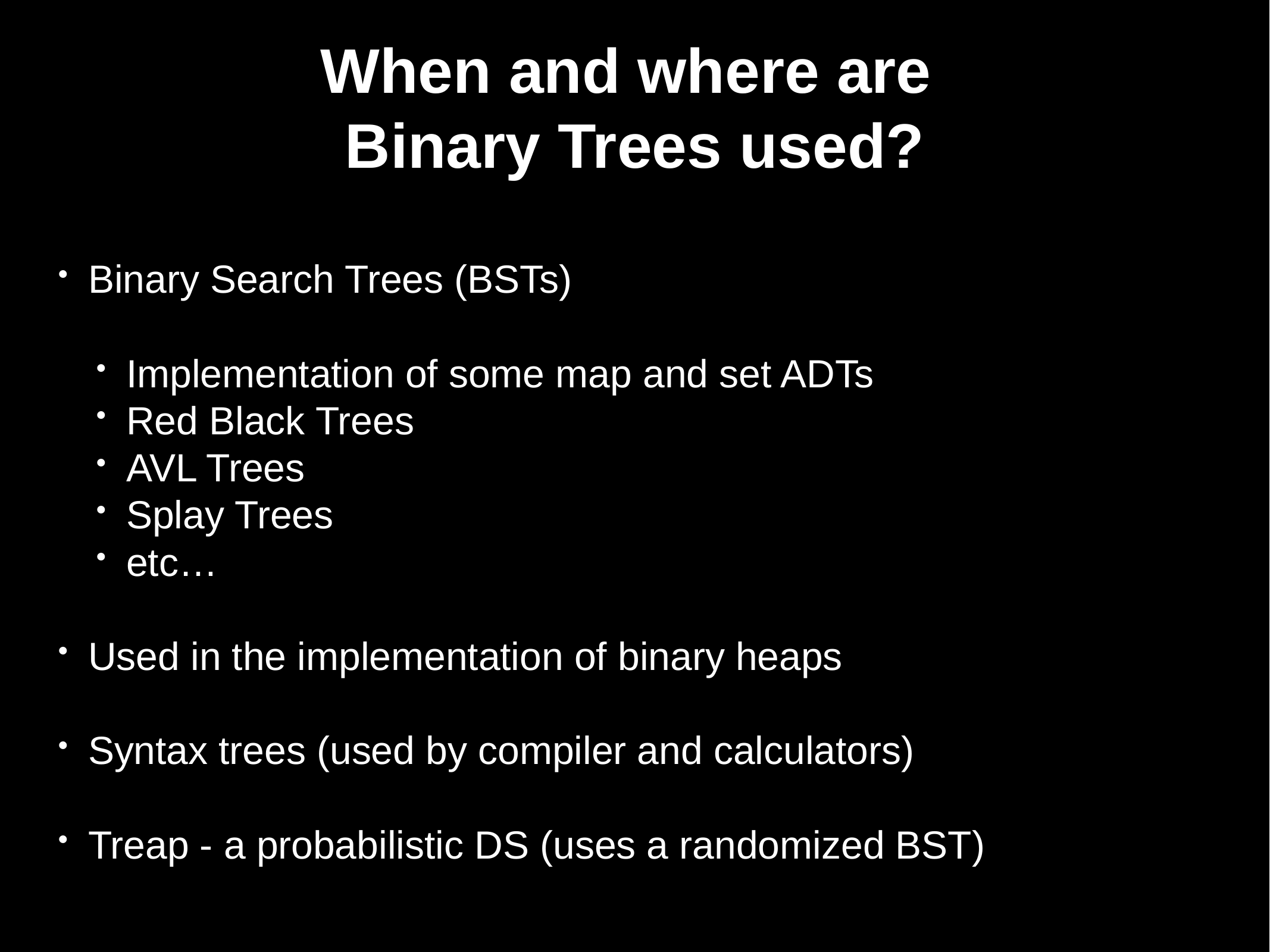

# When and where are
Binary Trees used?
Binary Search Trees (BSTs)

Implementation of some map and set ADTs
Red Black Trees
AVL Trees
Splay Trees
etc…

Used in the implementation of binary heaps

Syntax trees (used by compiler and calculators)

Treap - a probabilistic DS (uses a randomized BST)